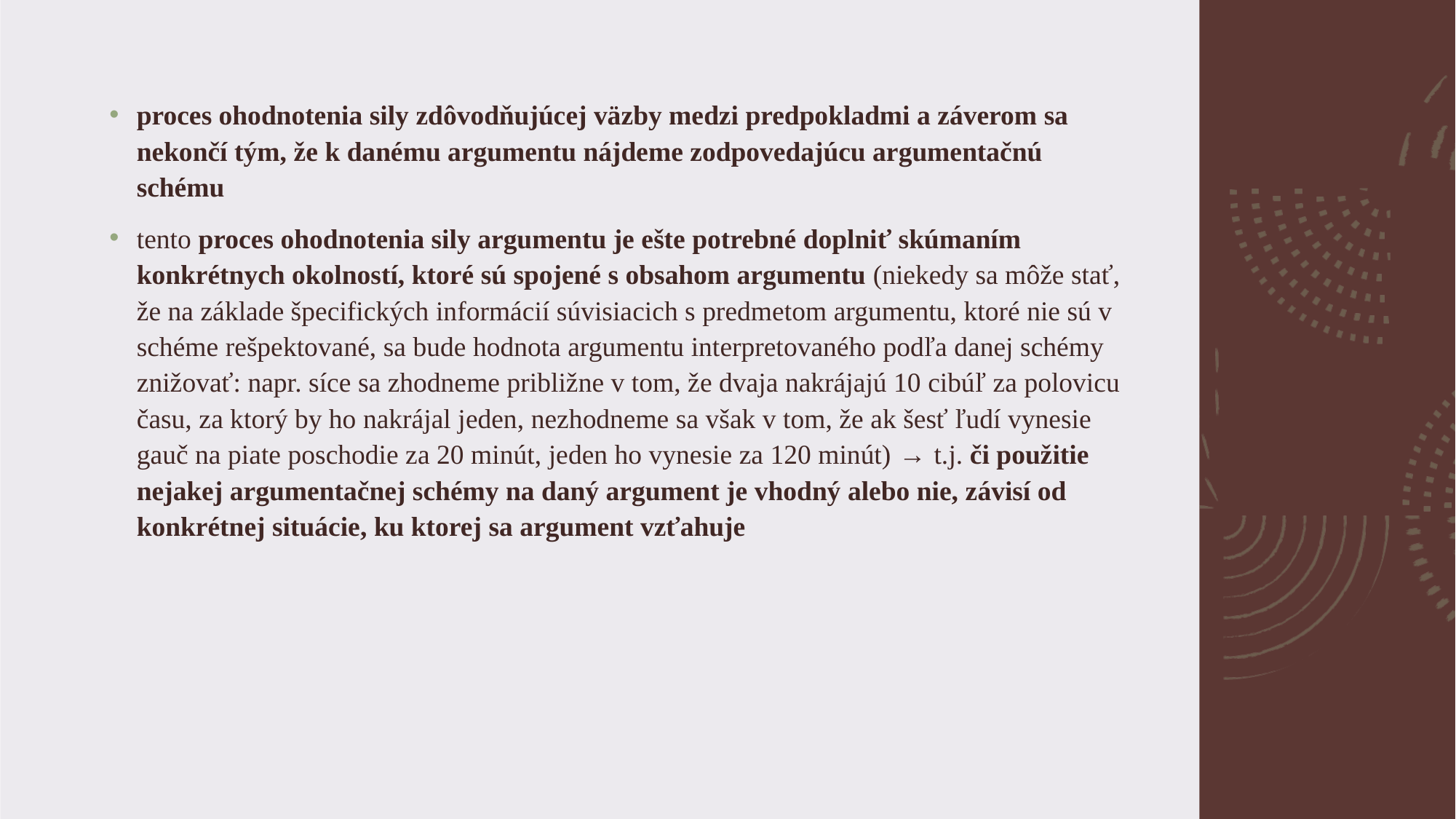

#
proces ohodnotenia sily zdôvodňujúcej väzby medzi predpokladmi a záverom sa nekončí tým, že k danému argumentu nájdeme zodpovedajúcu argumentačnú schému
tento proces ohodnotenia sily argumentu je ešte potrebné doplniť skúmaním konkrétnych okolností, ktoré sú spojené s obsahom argumentu (niekedy sa môže stať, že na základe špecifických informácií súvisiacich s predmetom argumentu, ktoré nie sú v schéme rešpektované, sa bude hodnota argumentu interpretovaného podľa danej schémy znižovať: napr. síce sa zhodneme približne v tom, že dvaja nakrájajú 10 cibúľ za polovicu času, za ktorý by ho nakrájal jeden, nezhodneme sa však v tom, že ak šesť ľudí vynesie gauč na piate poschodie za 20 minút, jeden ho vynesie za 120 minút) → t.j. či použitie nejakej argumentačnej schémy na daný argument je vhodný alebo nie, závisí od konkrétnej situácie, ku ktorej sa argument vzťahuje